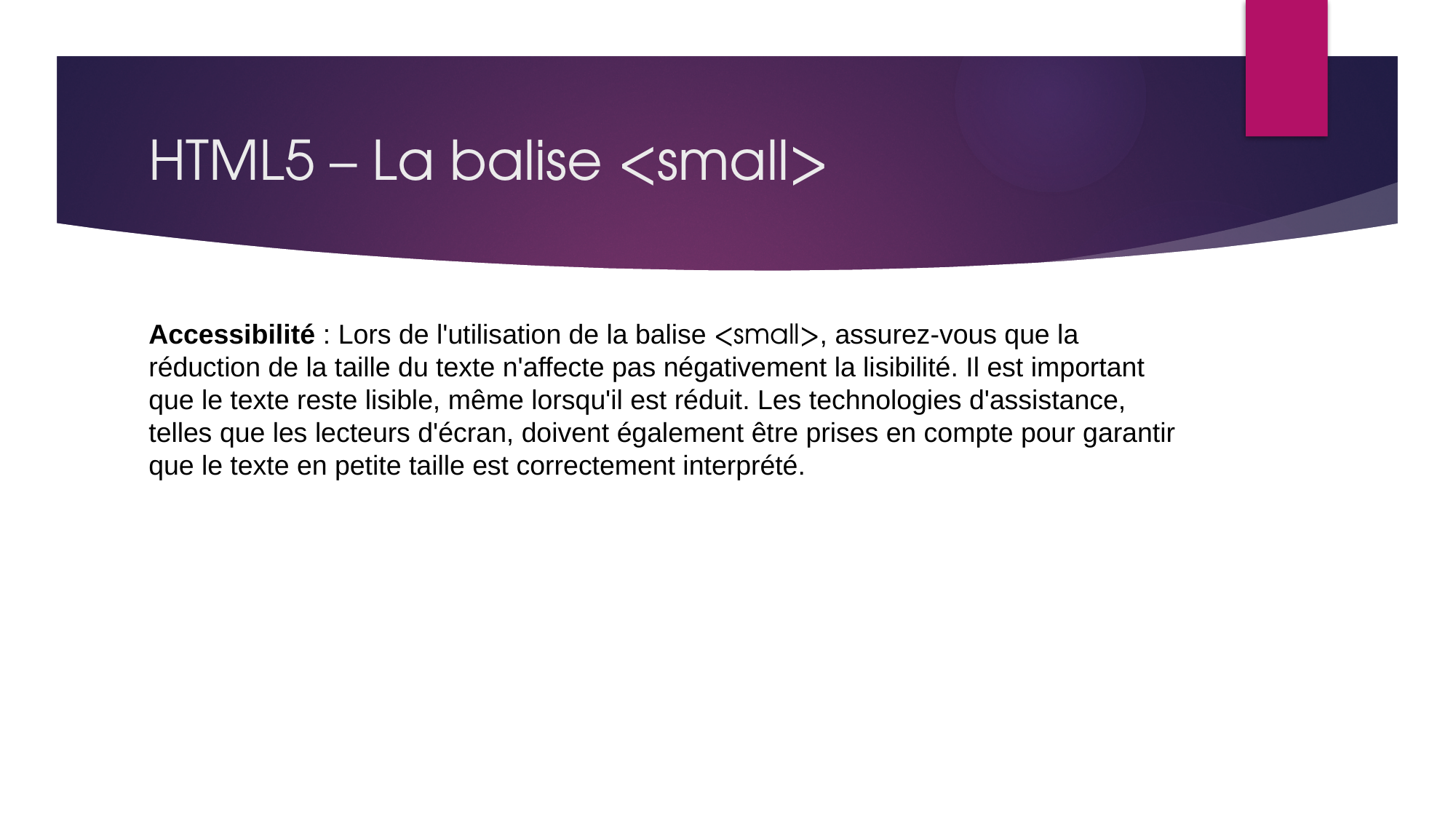

# HTML5 – La balise <small>
Accessibilité : Lors de l'utilisation de la balise <small>, assurez-vous que la réduction de la taille du texte n'affecte pas négativement la lisibilité. Il est important que le texte reste lisible, même lorsqu'il est réduit. Les technologies d'assistance, telles que les lecteurs d'écran, doivent également être prises en compte pour garantir que le texte en petite taille est correctement interprété.